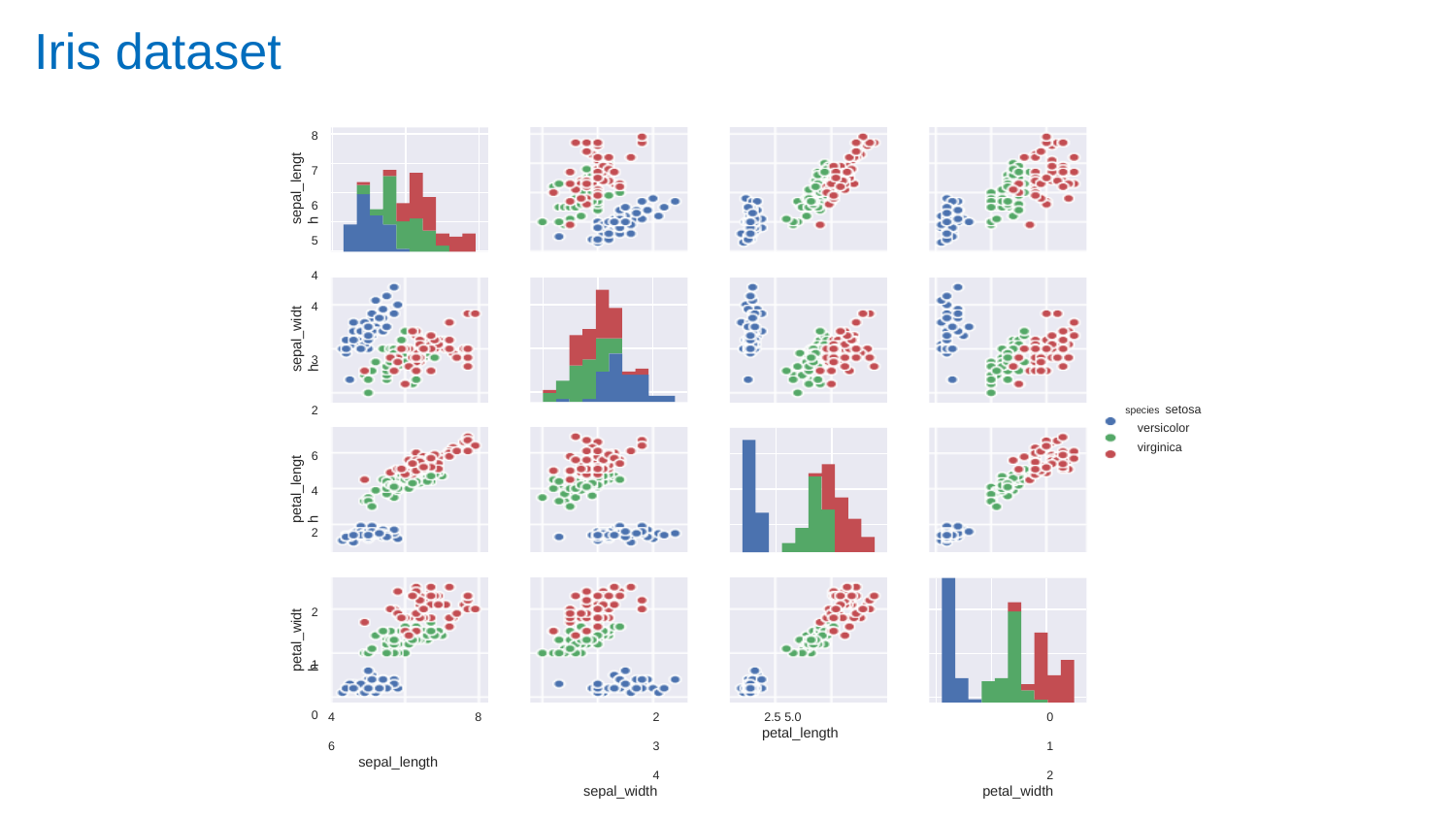

# Iris dataset
8

7

6

5

4

sepal_length

4

3

2
sepal_width
species  setosa  versicolor  virginica

6
petal_length
4

2

2

1

0
petal_width
4	6
sepal_length
2	3	4
sepal_width
2.5 5.0
petal_length
0	1	2
petal_width
8